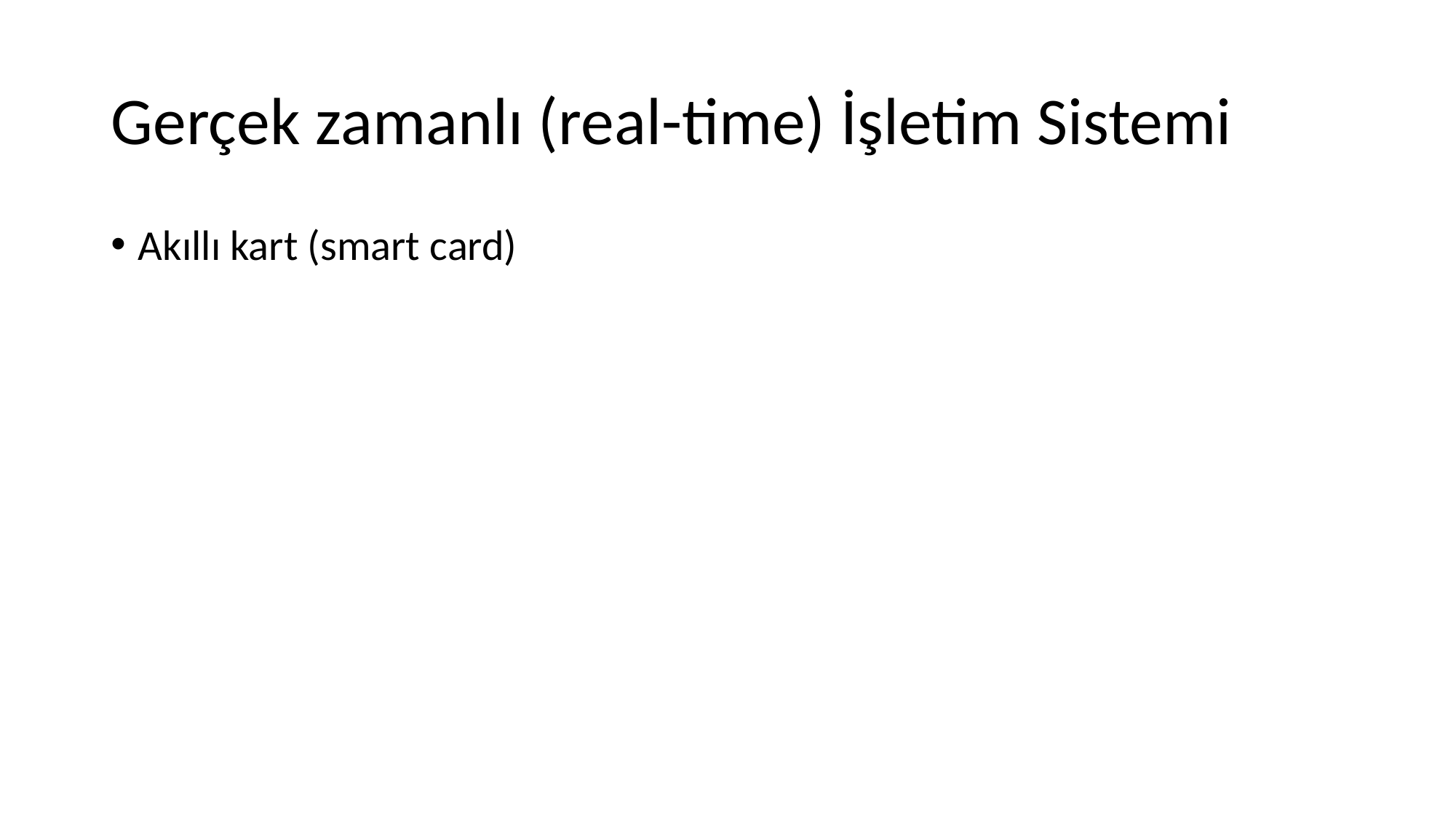

# Gerçek zamanlı (real-time) İşletim Sistemi
Akıllı kart (smart card)